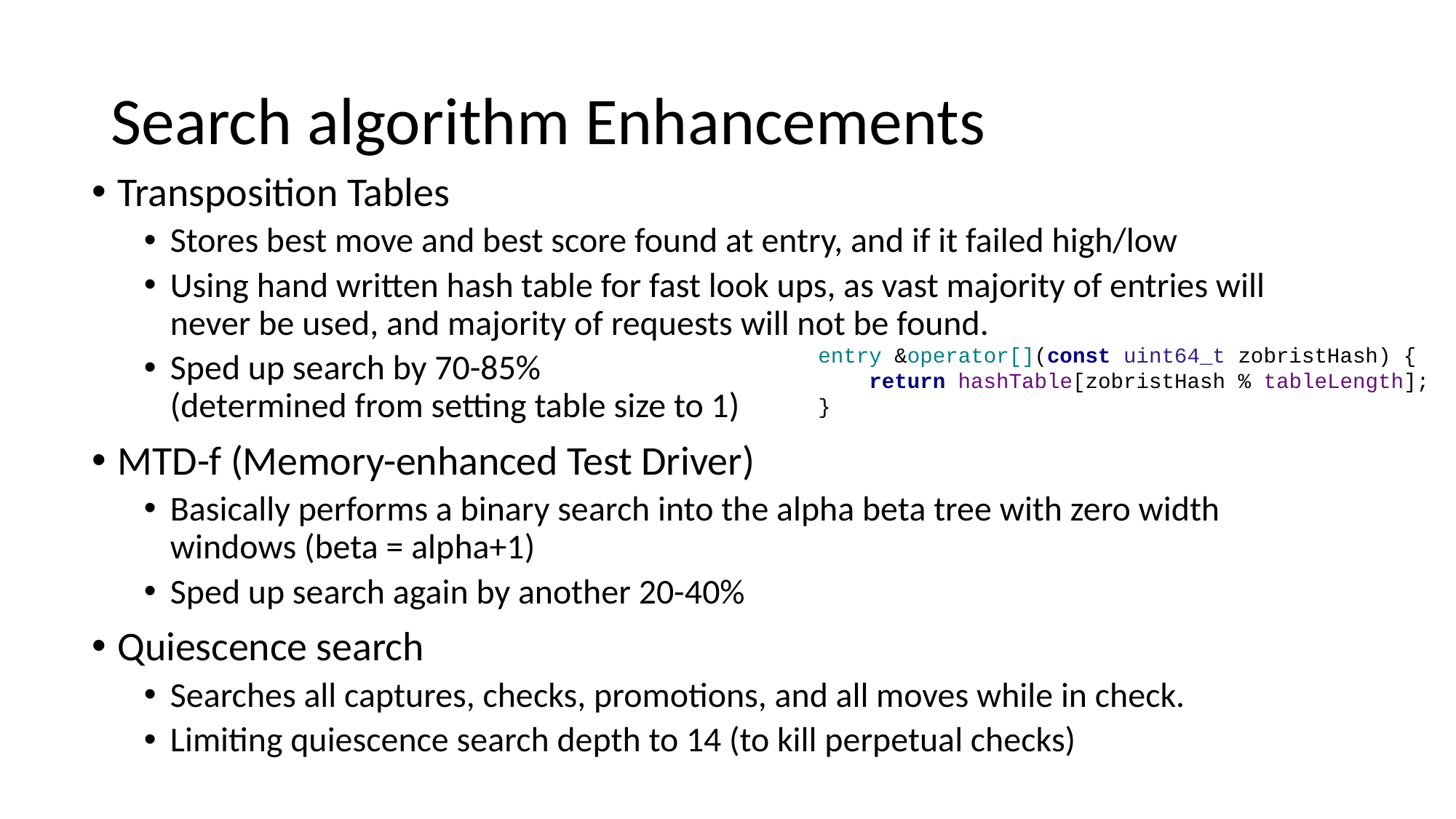

# Search algorithm Enhancements
Transposition Tables
Stores best move and best score found at entry, and if it failed high/low
Using hand written hash table for fast look ups, as vast majority of entries will never be used, and majority of requests will not be found.
Sped up search by 70-85%
(determined from setting table size to 1)
MTD-f (Memory-enhanced Test Driver)
Basically performs a binary search into the alpha beta tree with zero width windows (beta = alpha+1)
Sped up search again by another 20-40%
Quiescence search
Searches all captures, checks, promotions, and all moves while in check.
Limiting quiescence search depth to 14 (to kill perpetual checks)

entry &operator[](const uint64_t zobristHash) {
    return hashTable[zobristHash % tableLength];
}